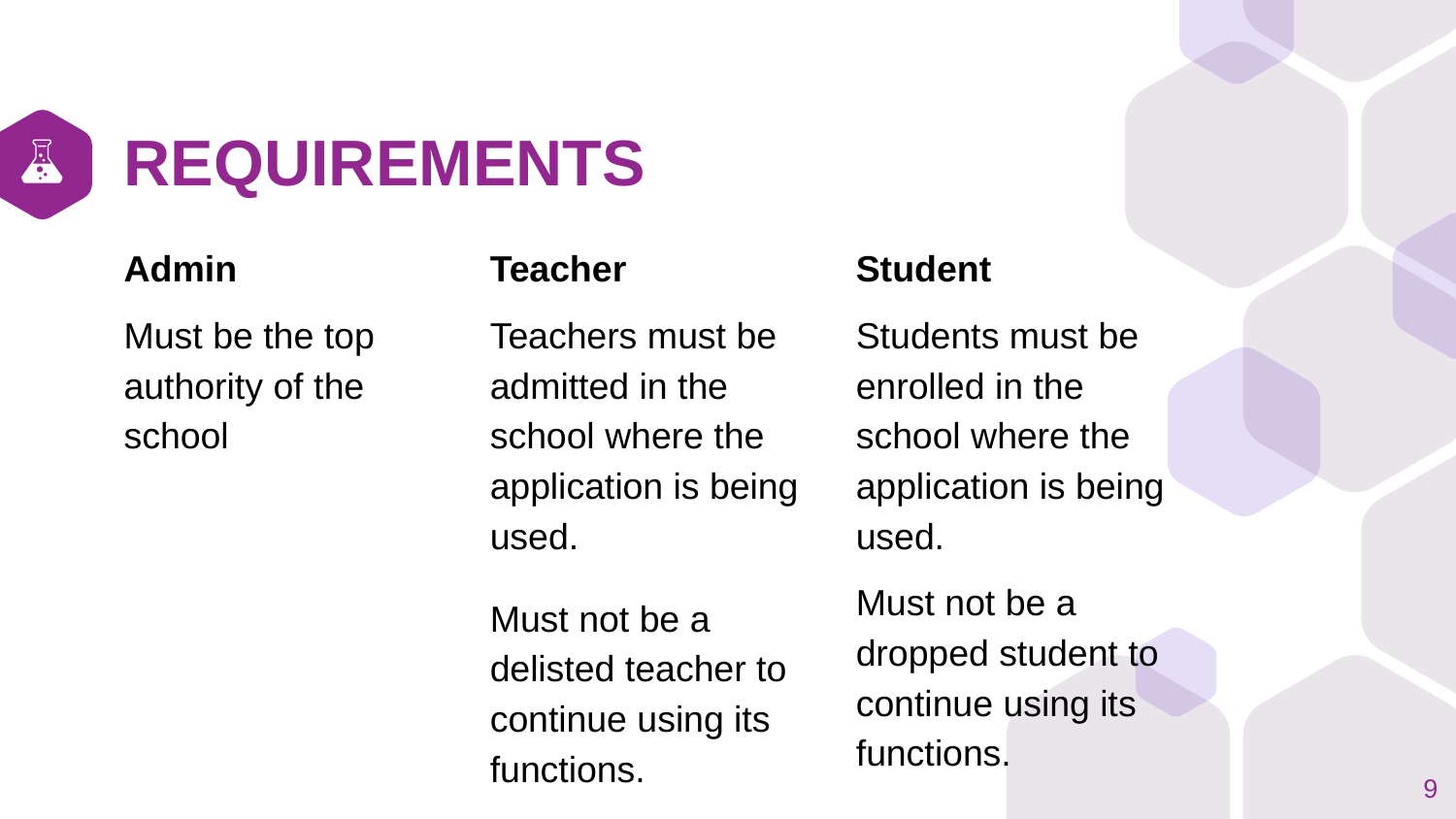

# REQUIREMENTS

Admin
Must be the top authority of the school
Teacher
Teachers must be admitted in the school where the application is being used.
Must not be a delisted teacher to continue using its functions.
Student
Students must be enrolled in the school where the application is being used.
Must not be a dropped student to continue using its functions.
9